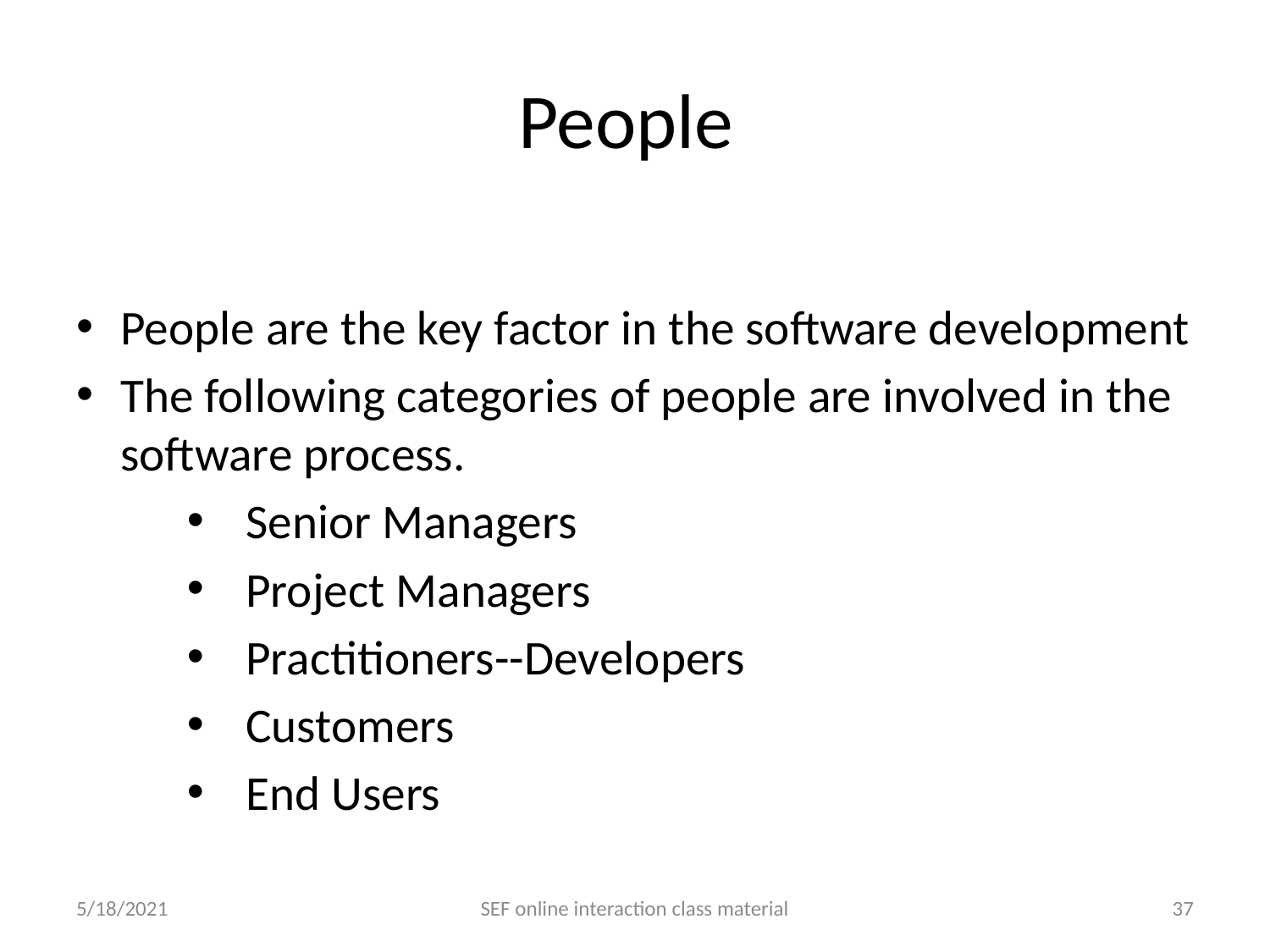

# People

People are the key factor in the software development
The following categories of people are involved in the software process.
Senior Managers
Project Managers
Practitioners--Developers
Customers
End Users

5/18/2021
SEF online interaction class material
37